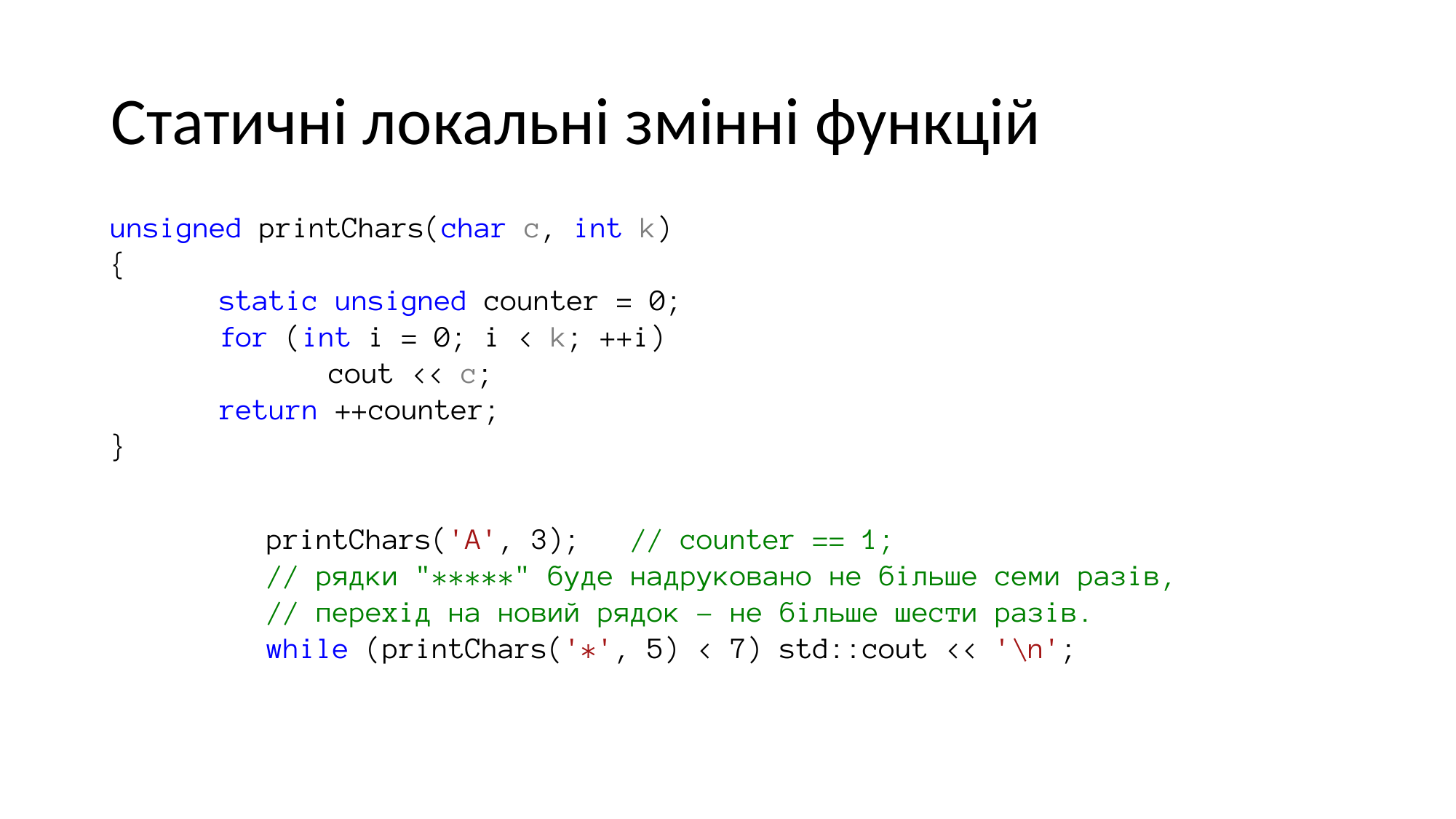

# Статичні локальні змінні функцій
unsigned printChars(char c, int k)
{
	static unsigned counter = 0;
	for (int i = 0; i < k; ++i)
		cout << c;
	return ++counter;
}
printChars('A', 3);   // counter == 1;
// рядки "*****" буде надруковано не більше семи разів,
// перехід на новий рядок – не більше шести разів.
while (printChars('*', 5) < 7) std::cout << '\n';